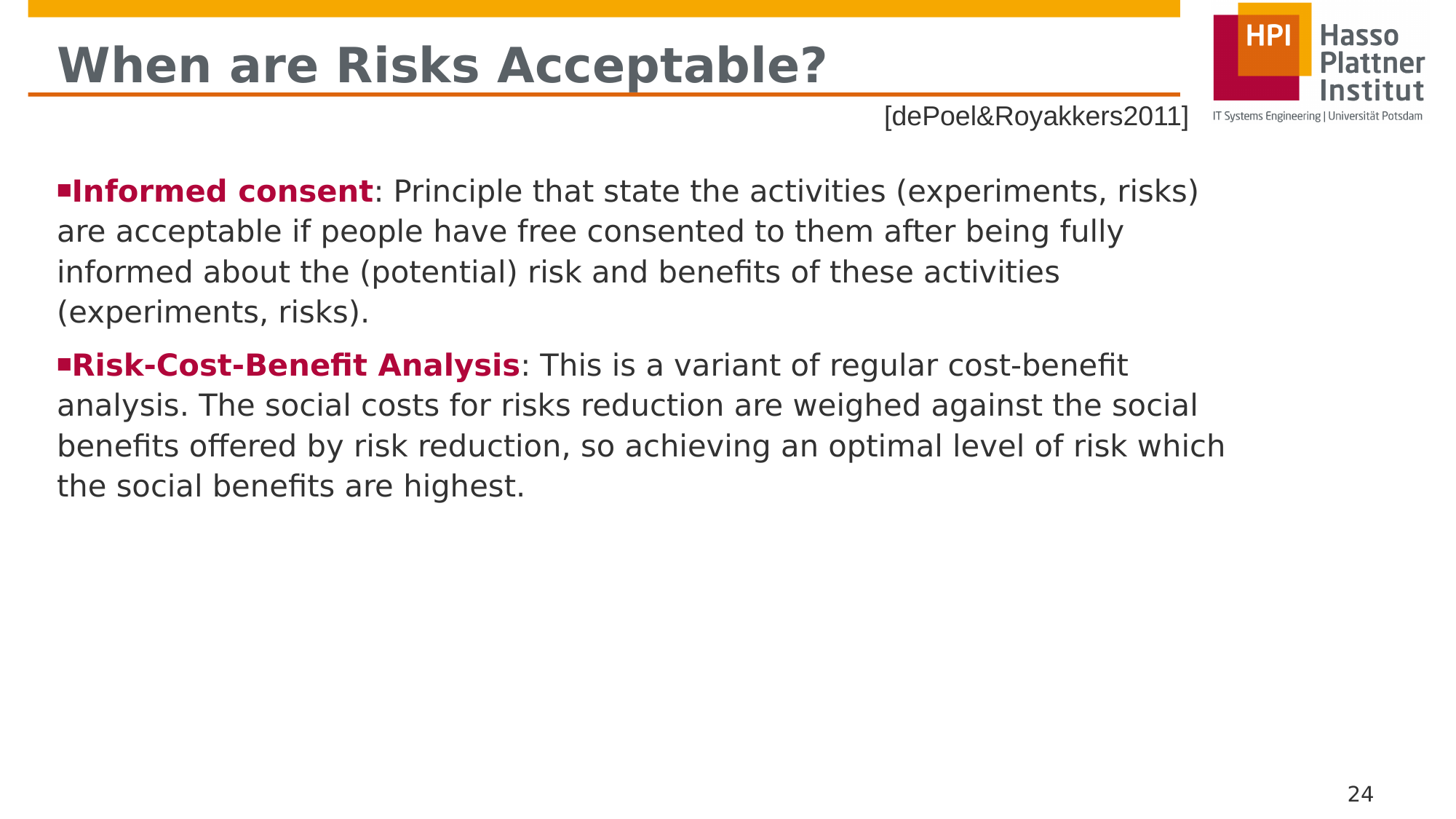

# When are Risks Acceptable?
[dePoel&Royakkers2011]
Informed consent: Principle that state the activities (experiments, risks) are acceptable if people have free consented to them after being fully informed about the (potential) risk and benefits of these activities (experiments, risks).
Risk-Cost-Benefit Analysis: This is a variant of regular cost-benefit analysis. The social costs for risks reduction are weighed against the social benefits offered by risk reduction, so achieving an optimal level of risk which the social benefits are highest.

24